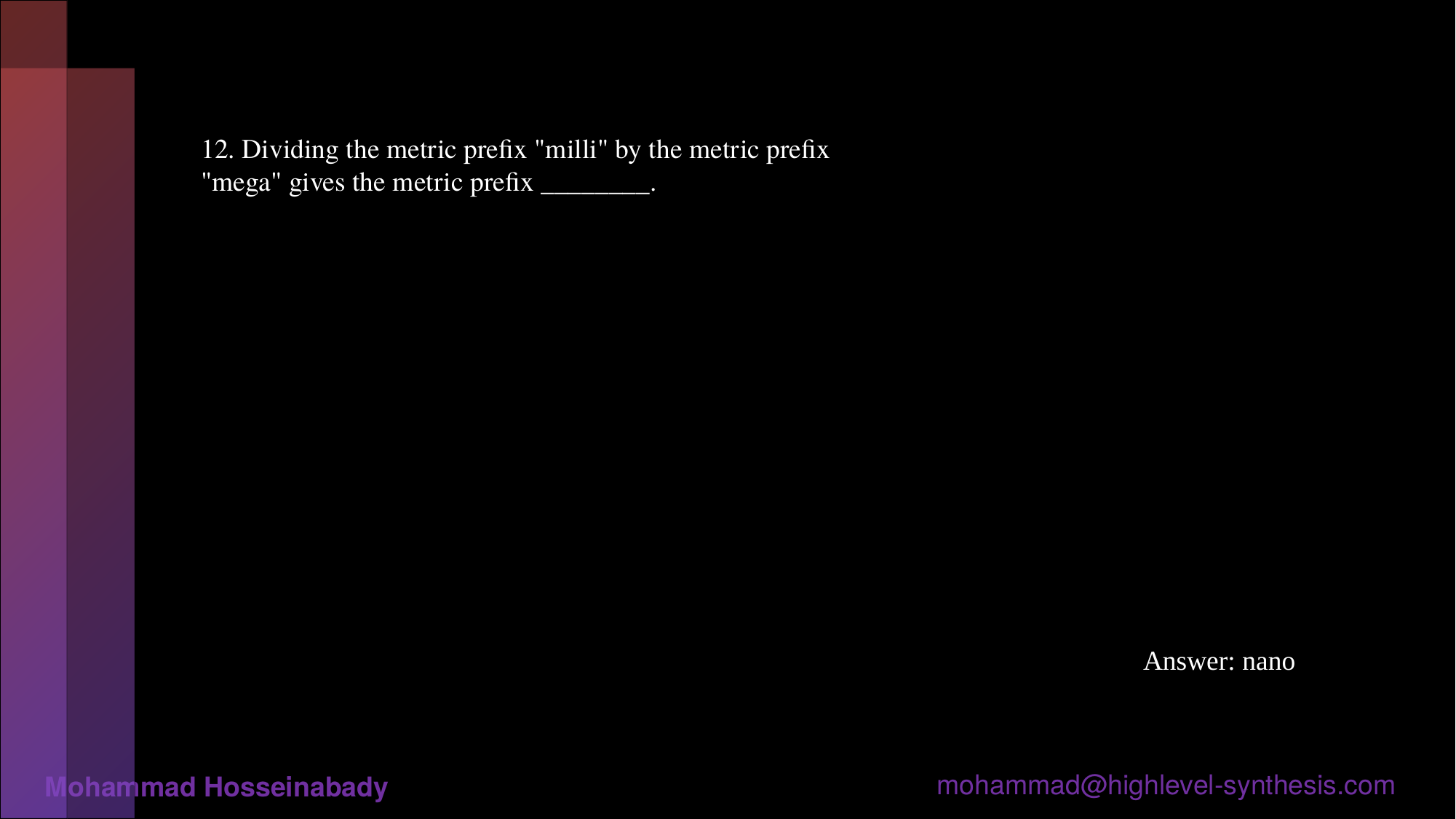

12. Dividing the metric prefix "milli" by the metric prefix "mega" gives the metric prefix ________.
Answer: nano